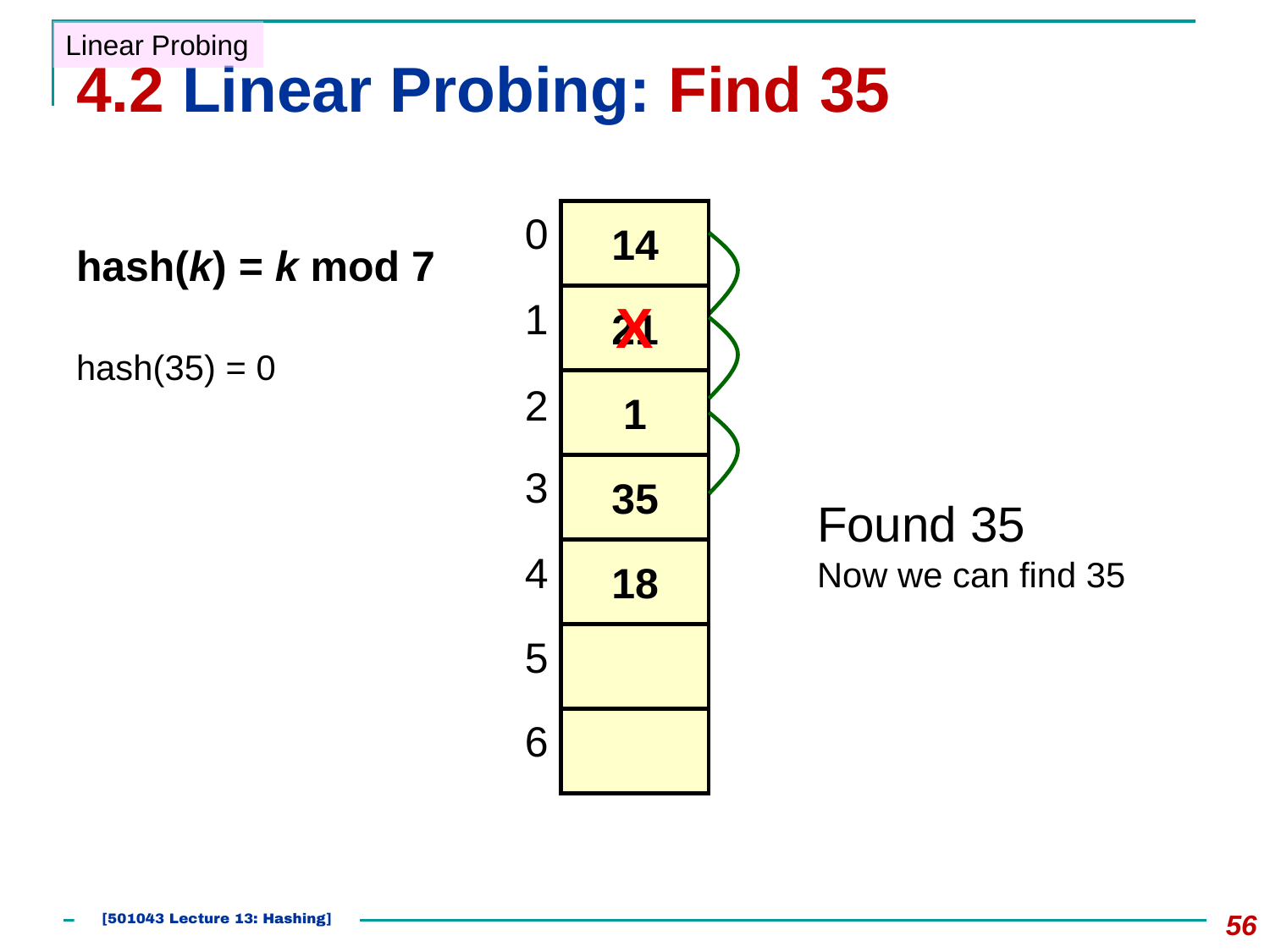

Linear Probing
# 4.2 Linear Probing: Find 35
0

1

2
3

4

5

6

14
hash(k) = k mod 7

21
X

hash(35) = 0
1

35
Found 35
Now we can find 35
18
56
[501043 Lecture 13: Hashing]